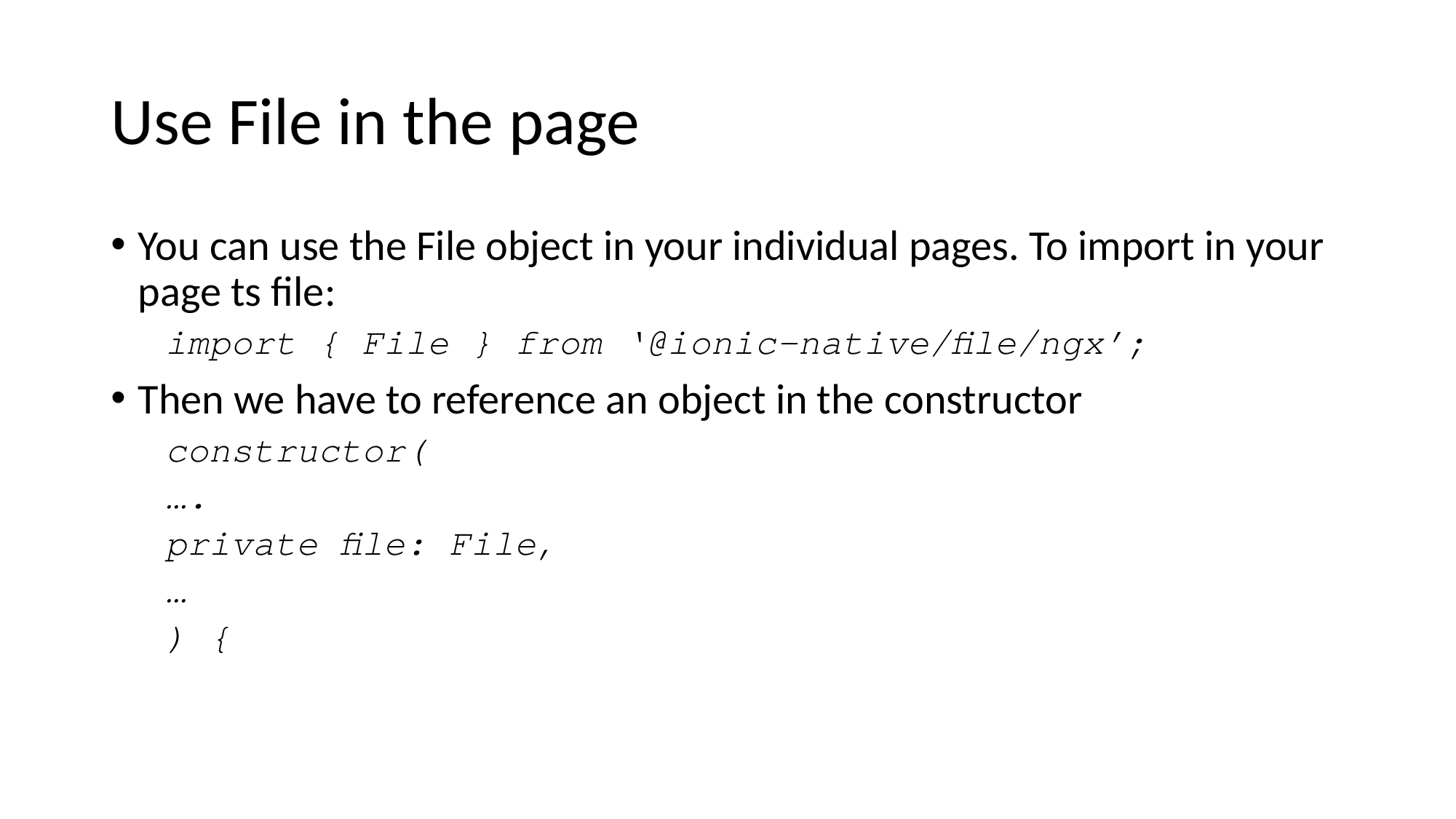

# Use File in the page
You can use the File object in your individual pages. To import in your page ts file:
import { File } from ‘@ionic-native/file/ngx’;
Then we have to reference an object in the constructor
constructor(
….
private file: File,
…
) {